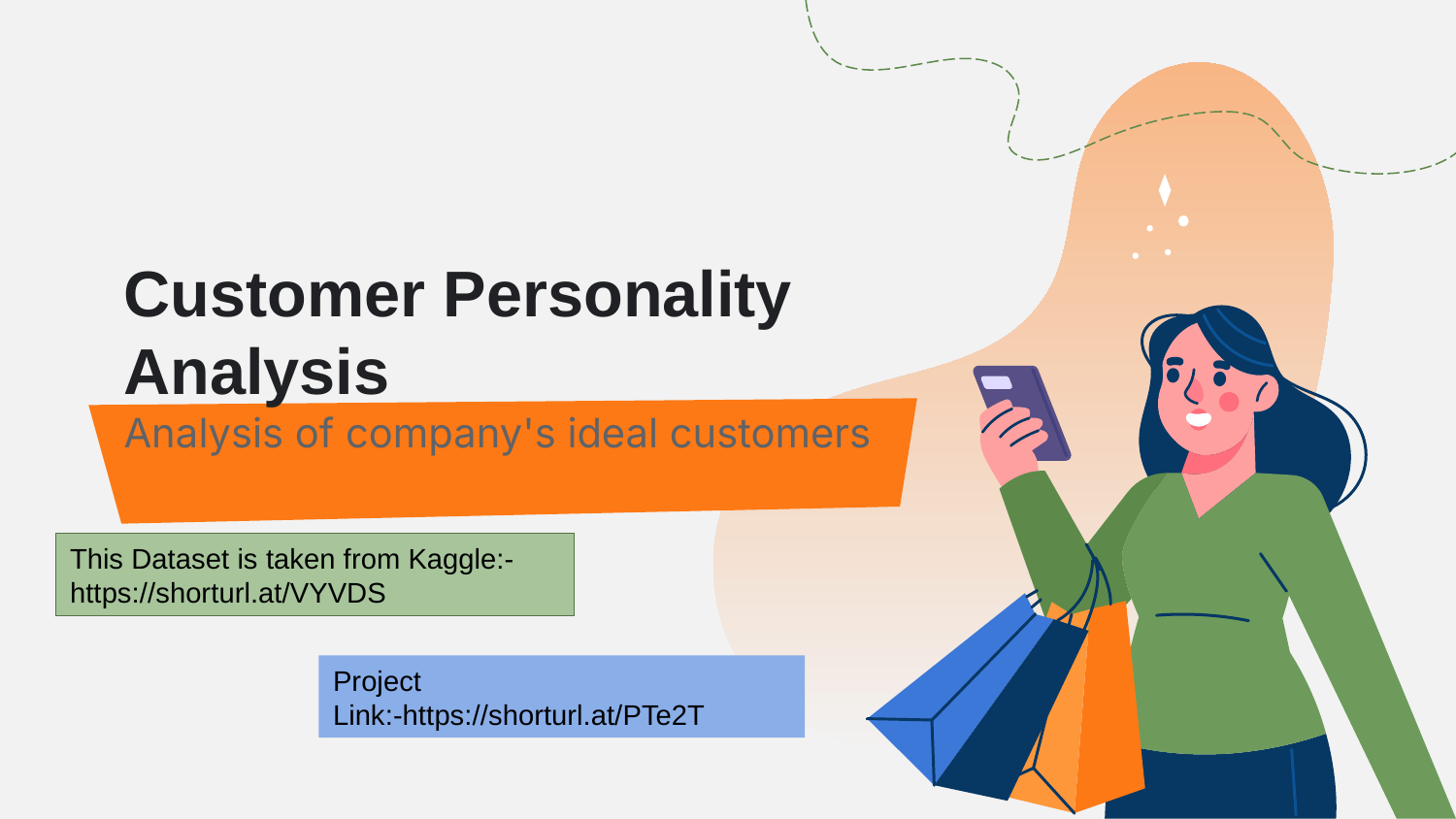

# Customer Personality Analysis Analysis of company's ideal customers

This Dataset is taken from Kaggle:-
https://shorturl.at/VYVDS
Project Link:-https://shorturl.at/PTe2T